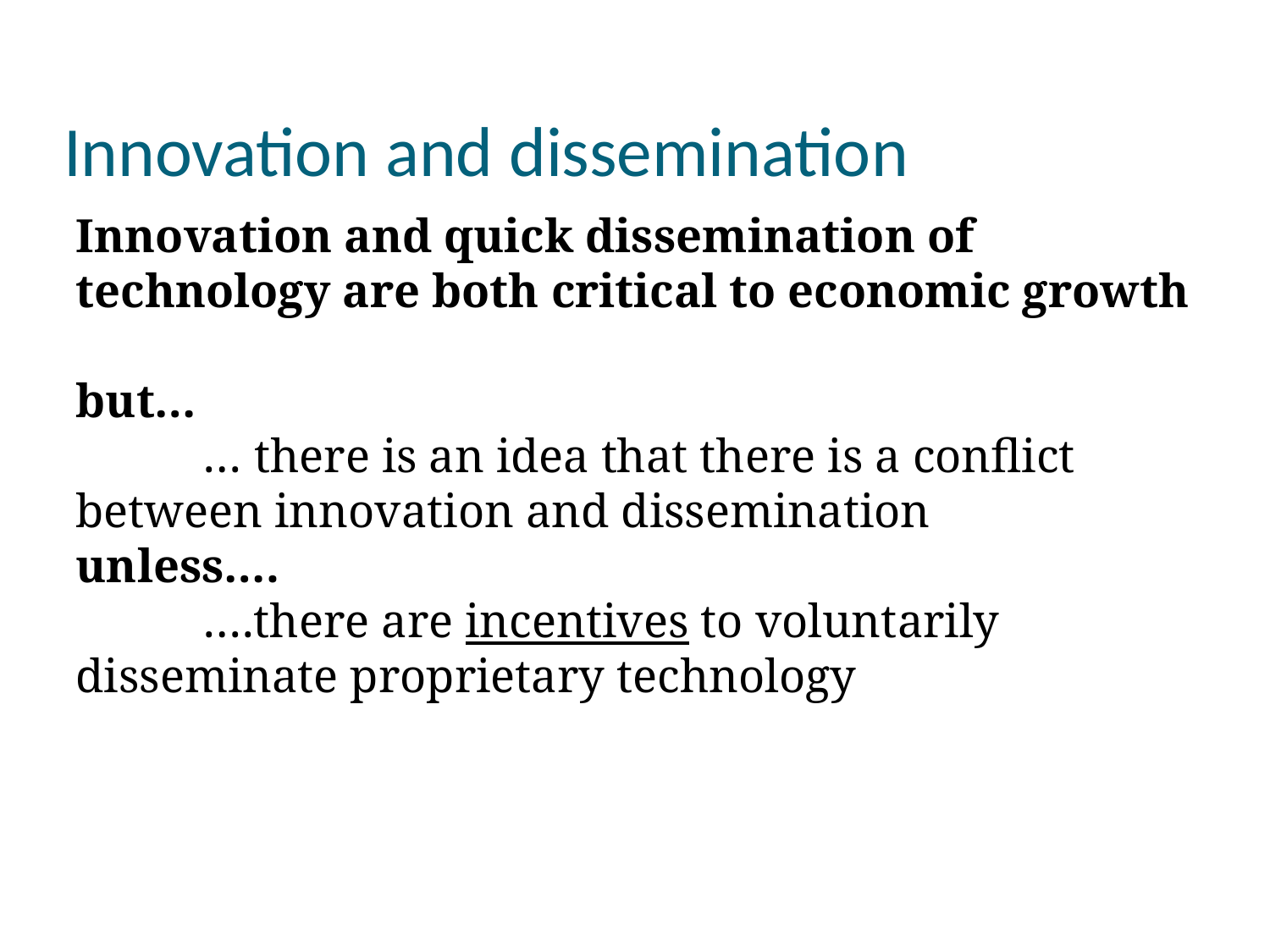

Innovation and dissemination
Innovation and quick dissemination of technology are both critical to economic growth

but…
	… there is an idea that there is a conflict between innovation and dissemination
unless….
	….there are incentives to voluntarily disseminate proprietary technology